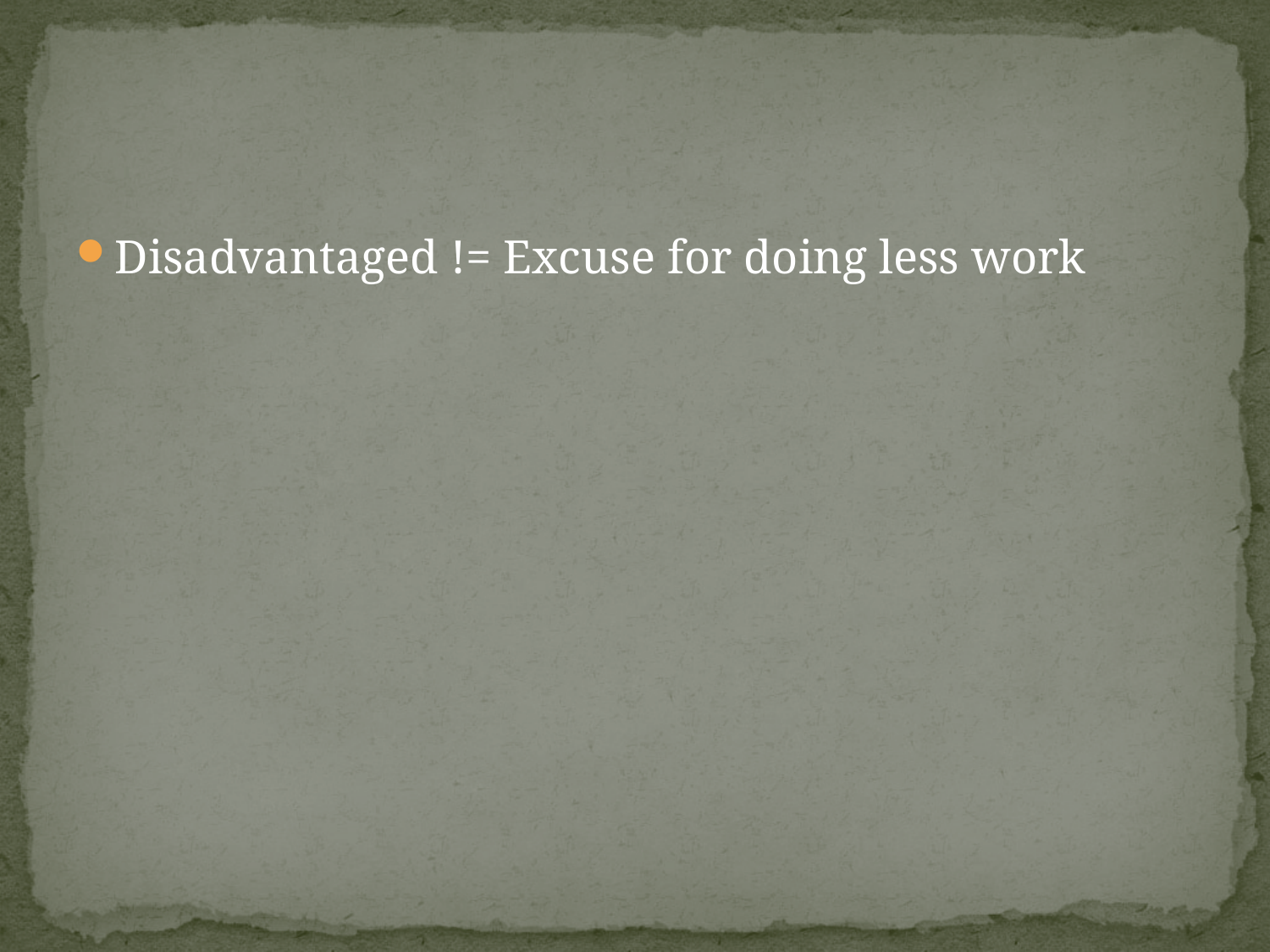

Disadvantaged != Excuse for doing less work